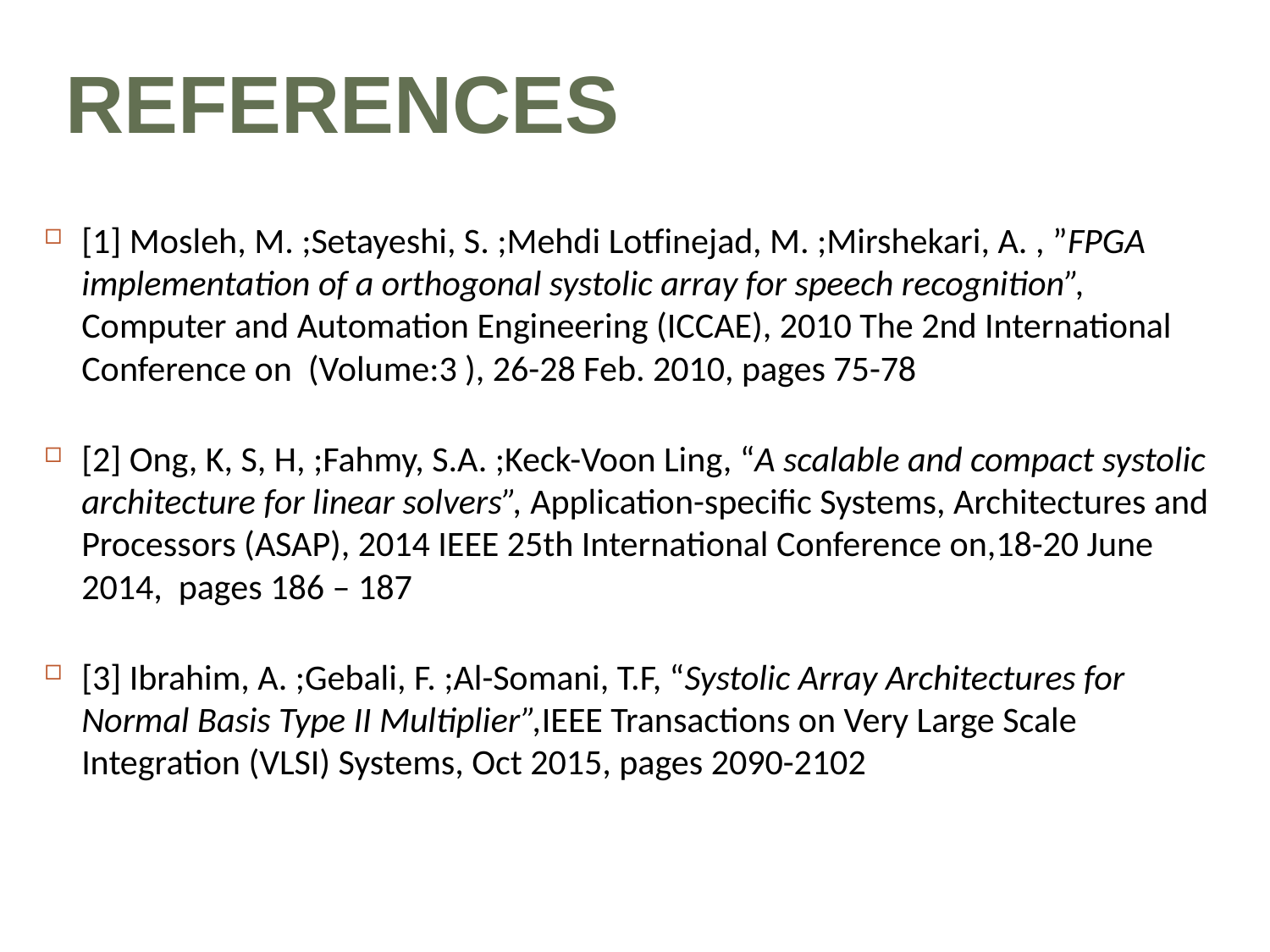

REFERENCES
[1] Mosleh, M. ;Setayeshi, S. ;Mehdi Lotfinejad, M. ;Mirshekari, A. , ”FPGA implementation of a orthogonal systolic array for speech recognition”, Computer and Automation Engineering (ICCAE), 2010 The 2nd International Conference on  (Volume:3 ), 26-28 Feb. 2010, pages 75-78

[2] Ong, K, S, H, ;Fahmy, S.A. ;Keck-Voon Ling, “A scalable and compact systolic architecture for linear solvers”, Application-specific Systems, Architectures and Processors (ASAP), 2014 IEEE 25th International Conference on,18-20 June 2014,  pages 186 – 187

[3] Ibrahim, A. ;Gebali, F. ;Al-Somani, T.F, “Systolic Array Architectures for Normal Basis Type II Multiplier”,IEEE Transactions on Very Large Scale Integration (VLSI) Systems, Oct 2015, pages 2090-2102

9